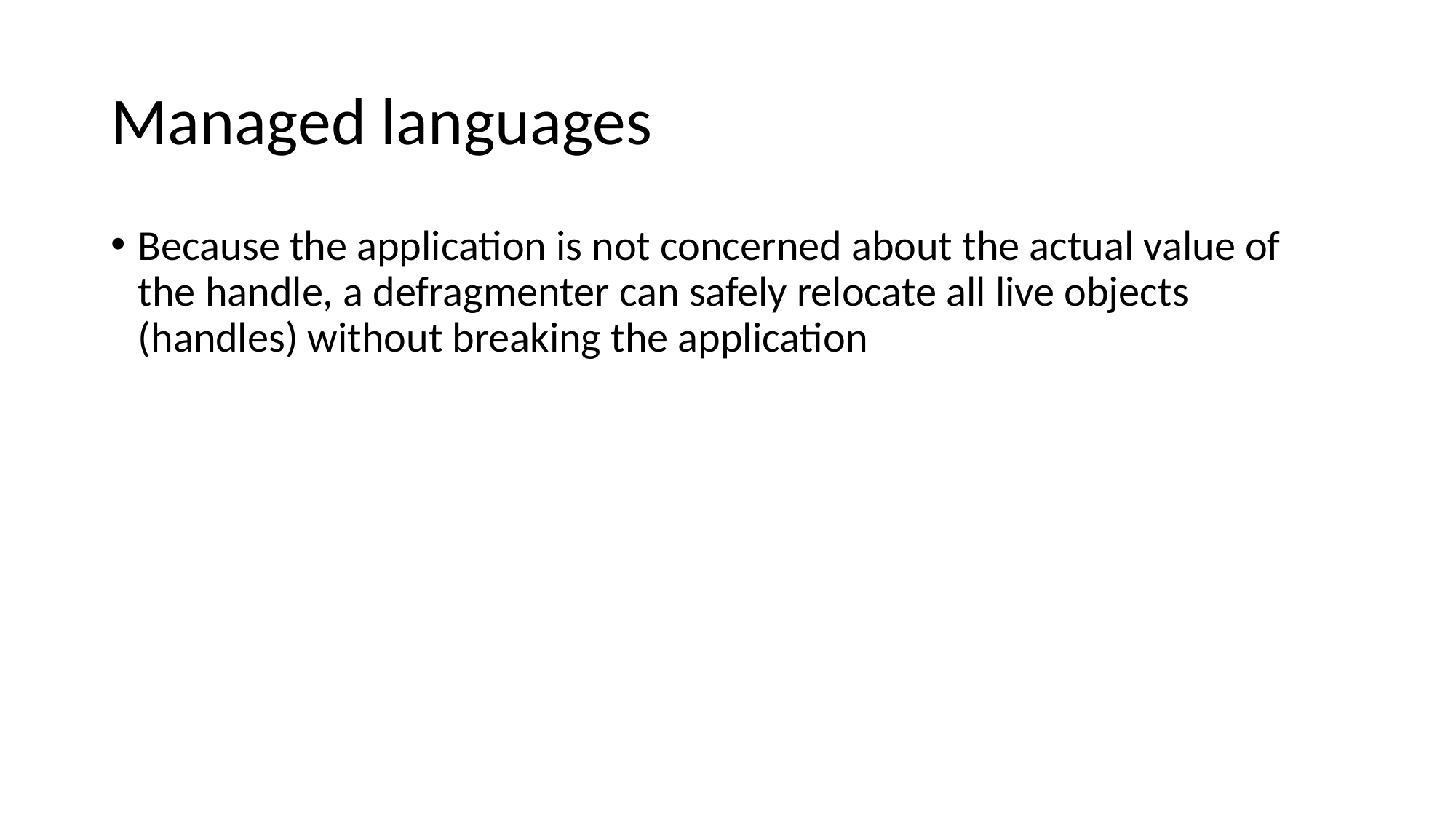

# Managed languages
Because the application is not concerned about the actual value of the handle, a defragmenter can safely relocate all live objects (handles) without breaking the application